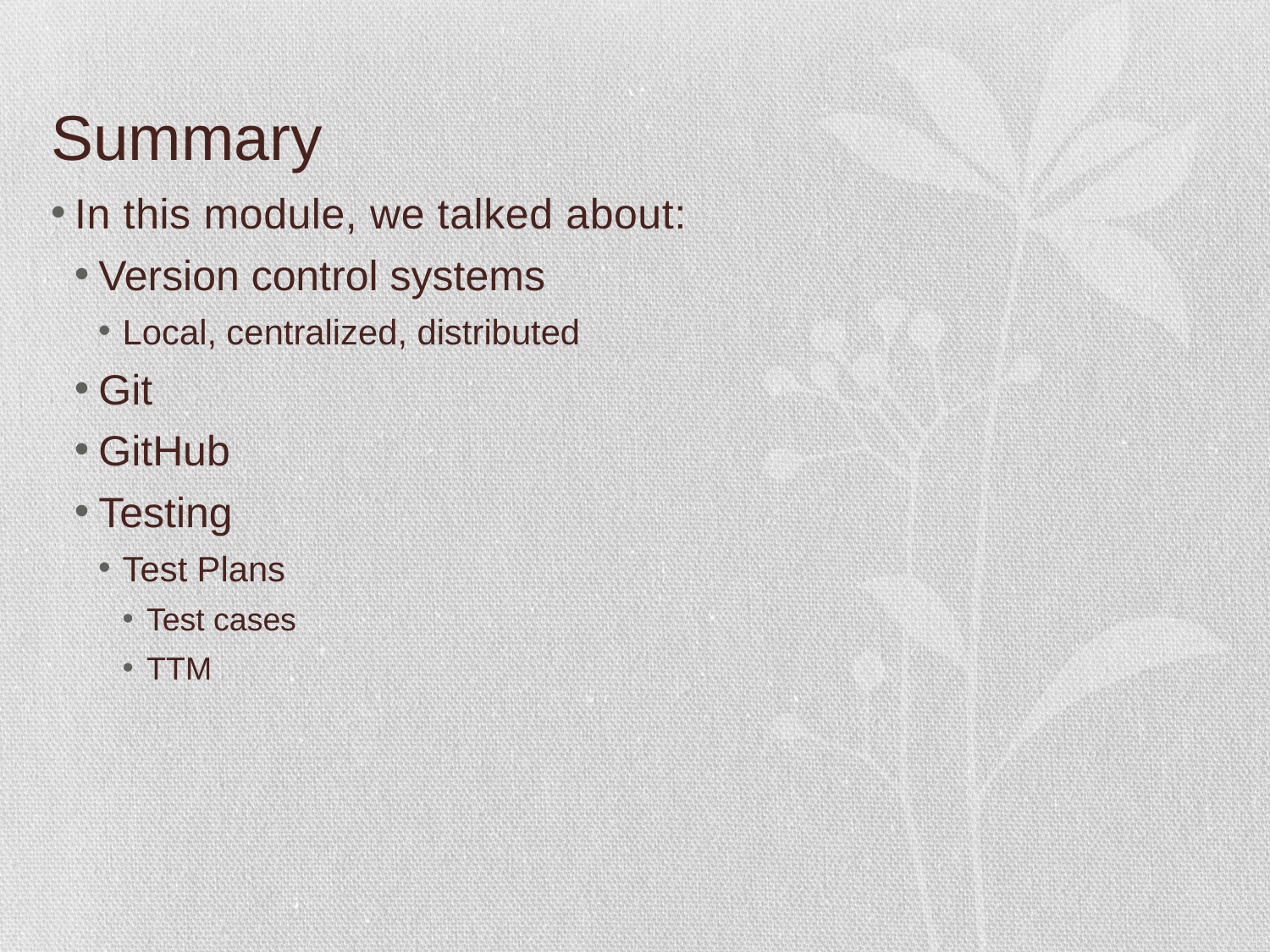

# Summary
In this module, we talked about:
Version control systems
Local, centralized, distributed
Git
GitHub
Testing
Test Plans
Test cases
TTM